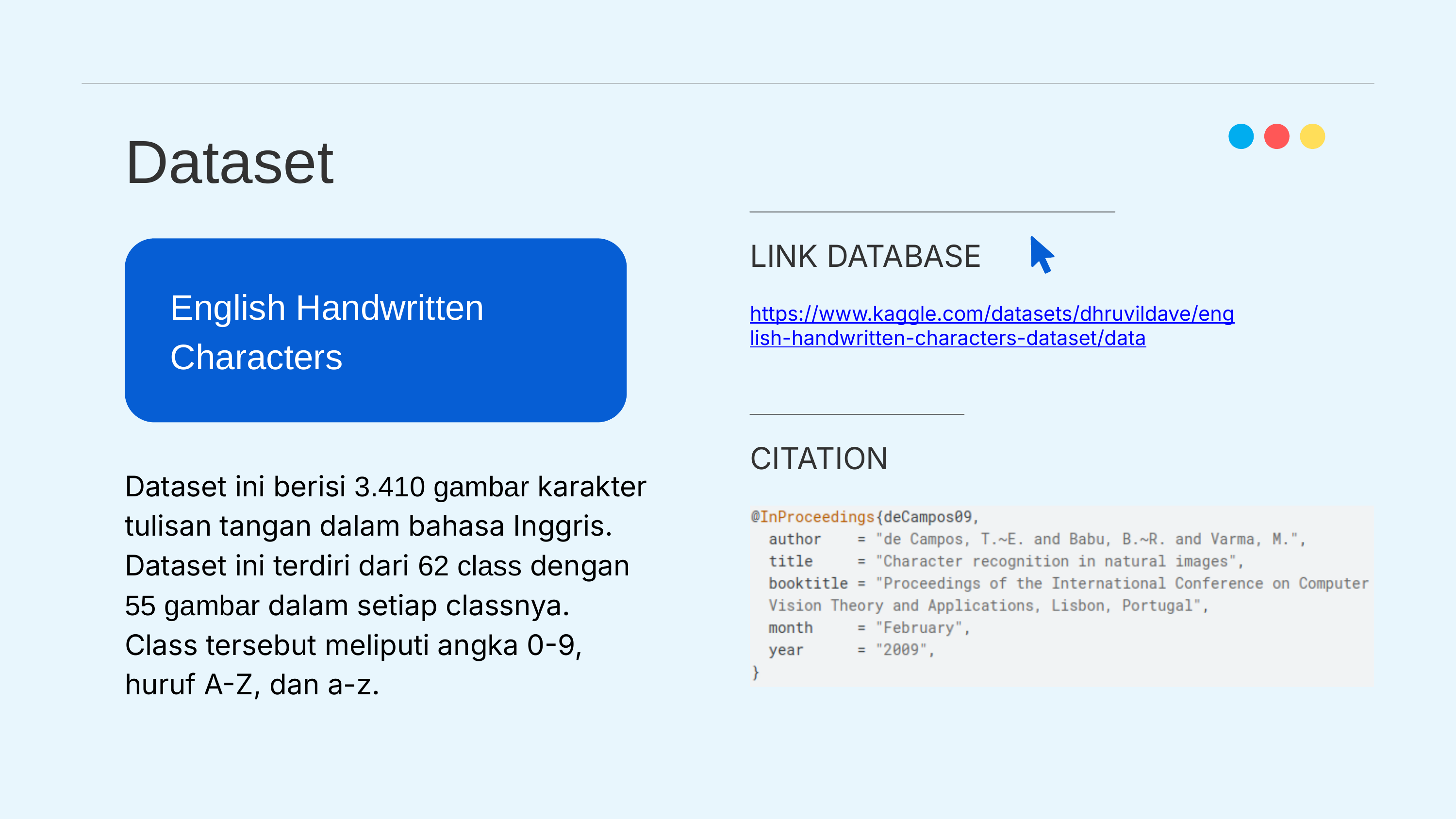

Dataset

LINK DATABASE

English Handwritten Characters

https://www.kaggle.com/datasets/dhruvildave/english-handwritten-characters-dataset/data

CITATION
Dataset ini berisi 3.410 gambar karakter tulisan tangan dalam bahasa Inggris. Dataset ini terdiri dari 62 class dengan 55 gambar dalam setiap classnya. Class tersebut meliputi angka 0-9, huruf A-Z, dan a-z.